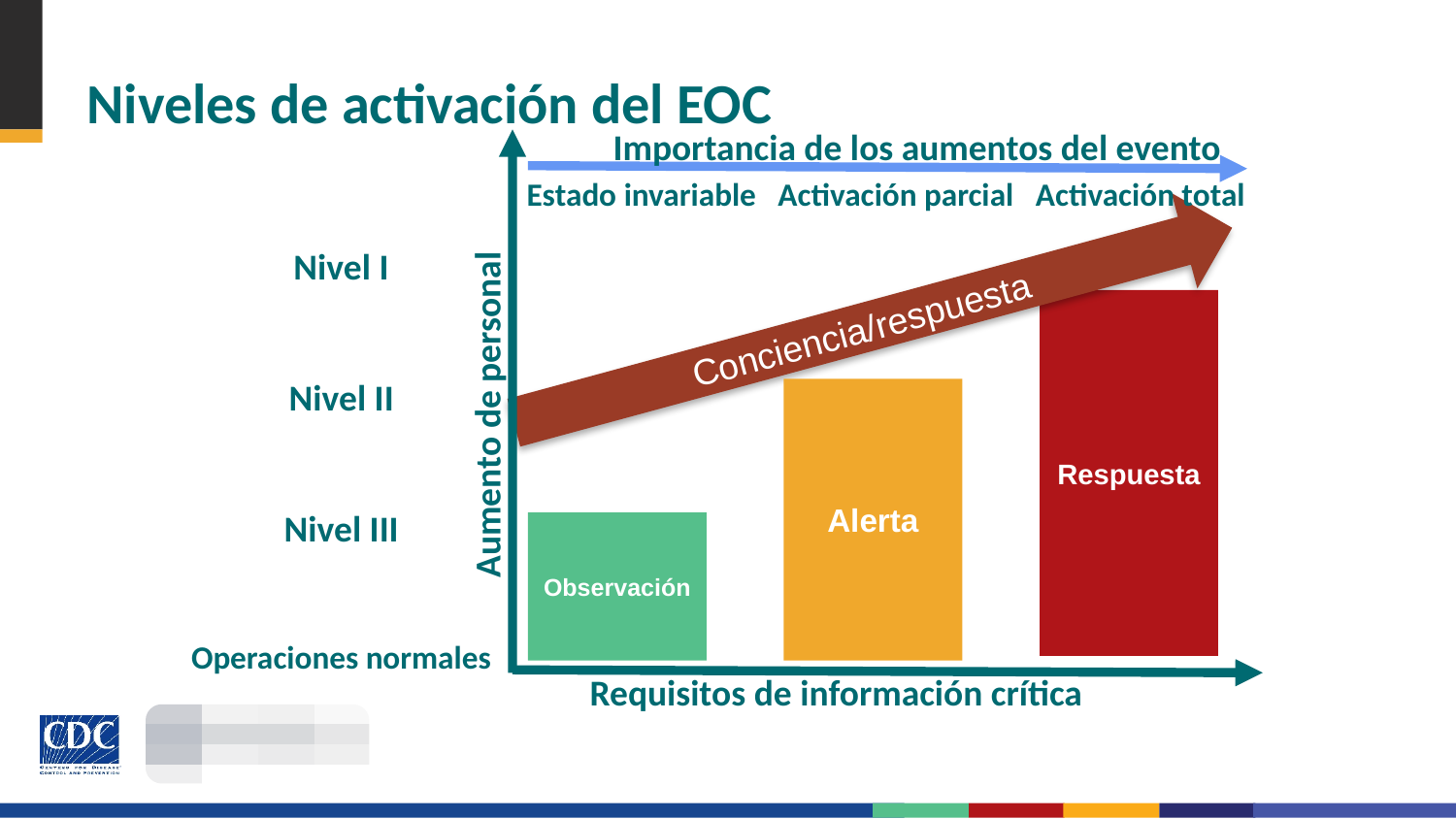

# Niveles de activación del EOC
Importancia de los aumentos del evento

Estado invariable   Activación parcial   Activación total
Nivel I

Nivel II

Nivel III

Operaciones normales
Conciencia/respuesta
Respuesta

Alerta
Aumento de personal
Observación
Requisitos de información crítica